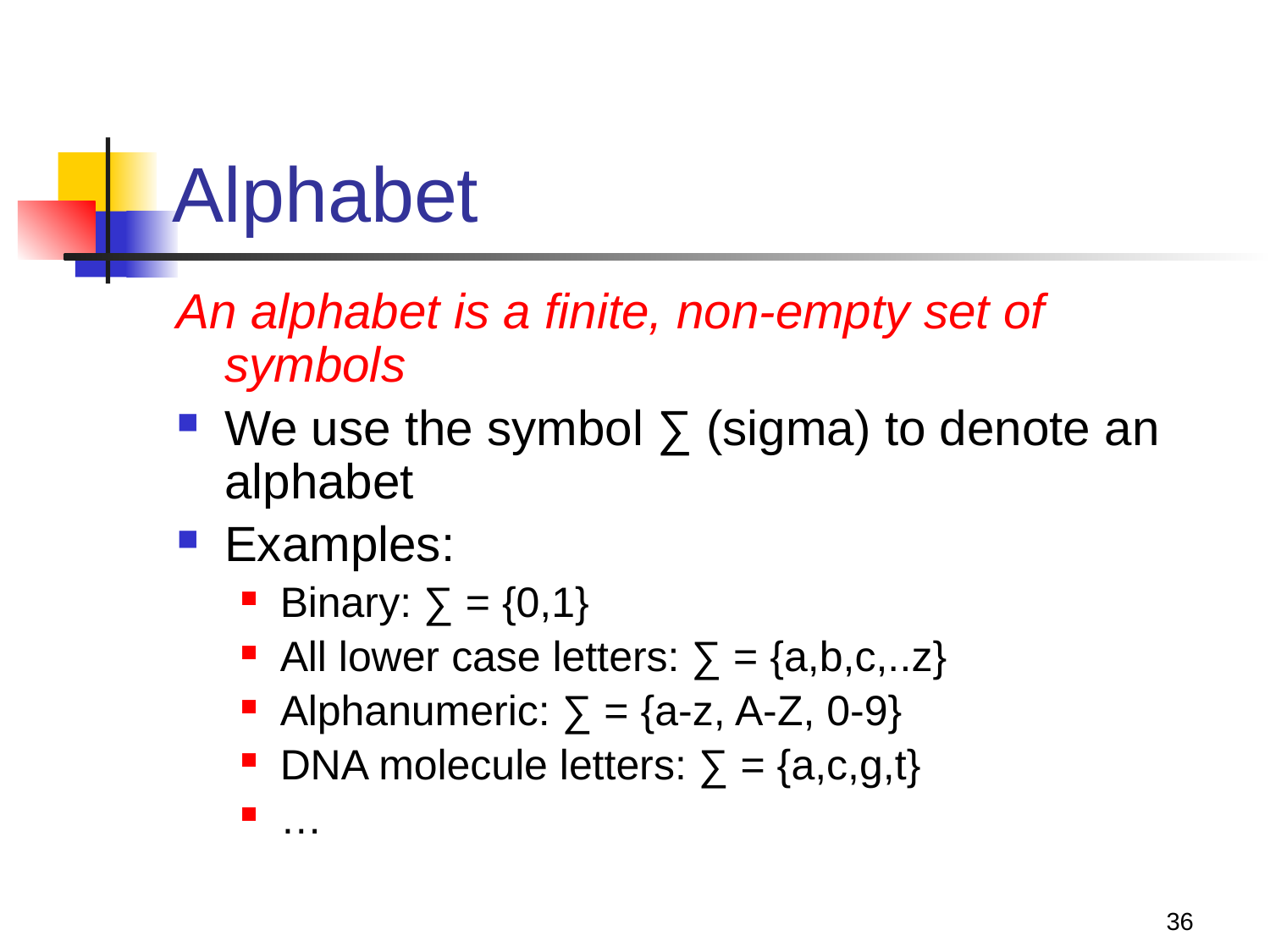

# Alphabet
An alphabet is a finite, non-empty set of symbols
We use the symbol ∑ (sigma) to denote an alphabet
Examples:
Binary: ∑ = {0,1}
All lower case letters: ∑ = {a,b,c,..z}
Alphanumeric: ∑ = {a-z, A-Z, 0-9}
DNA molecule letters: ∑ = {a,c,g,t}
…
36